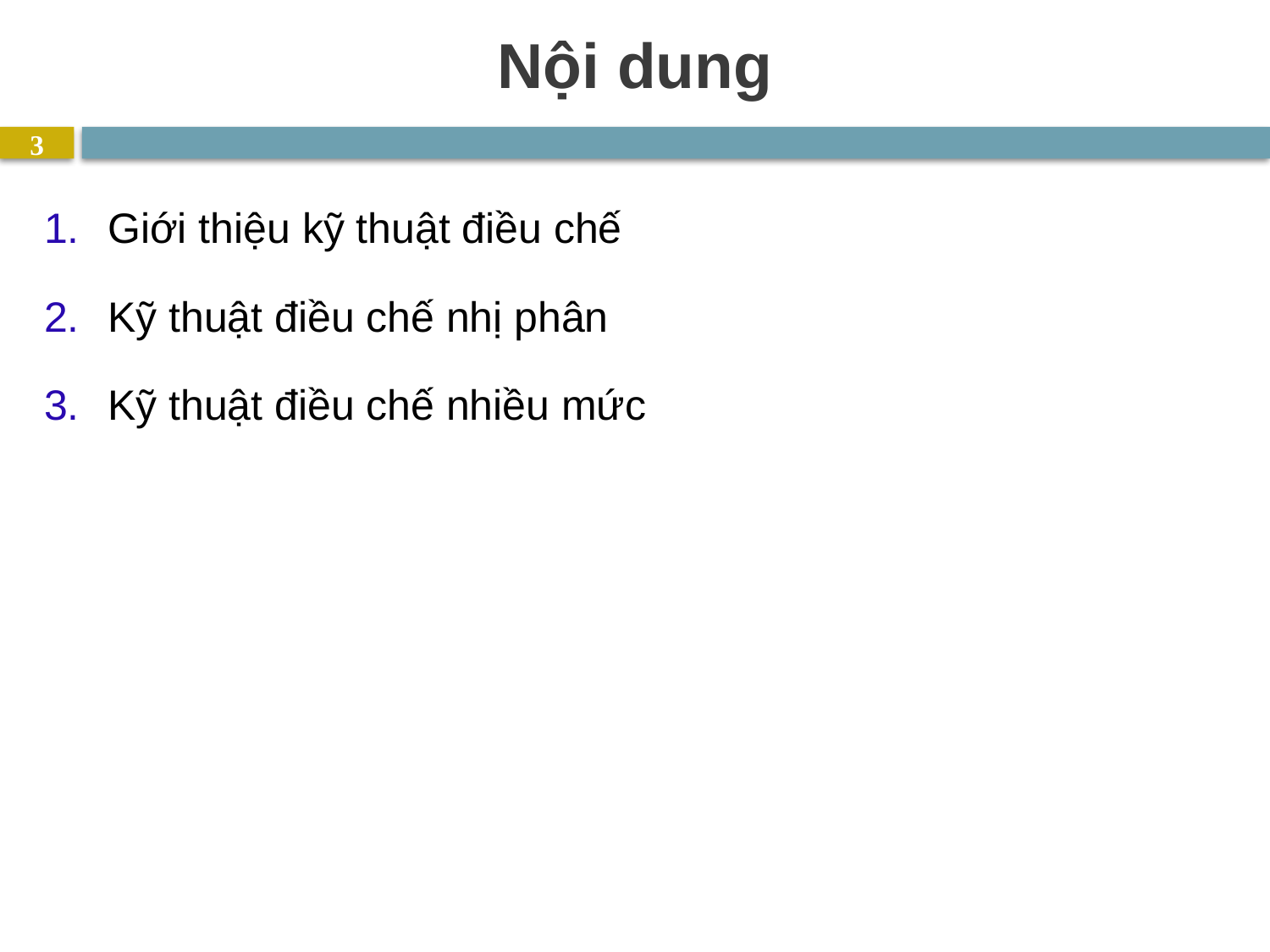

# Nội dung
3
Giới thiệu kỹ thuật điều chế
Kỹ thuật điều chế nhị phân
Kỹ thuật điều chế nhiều mức